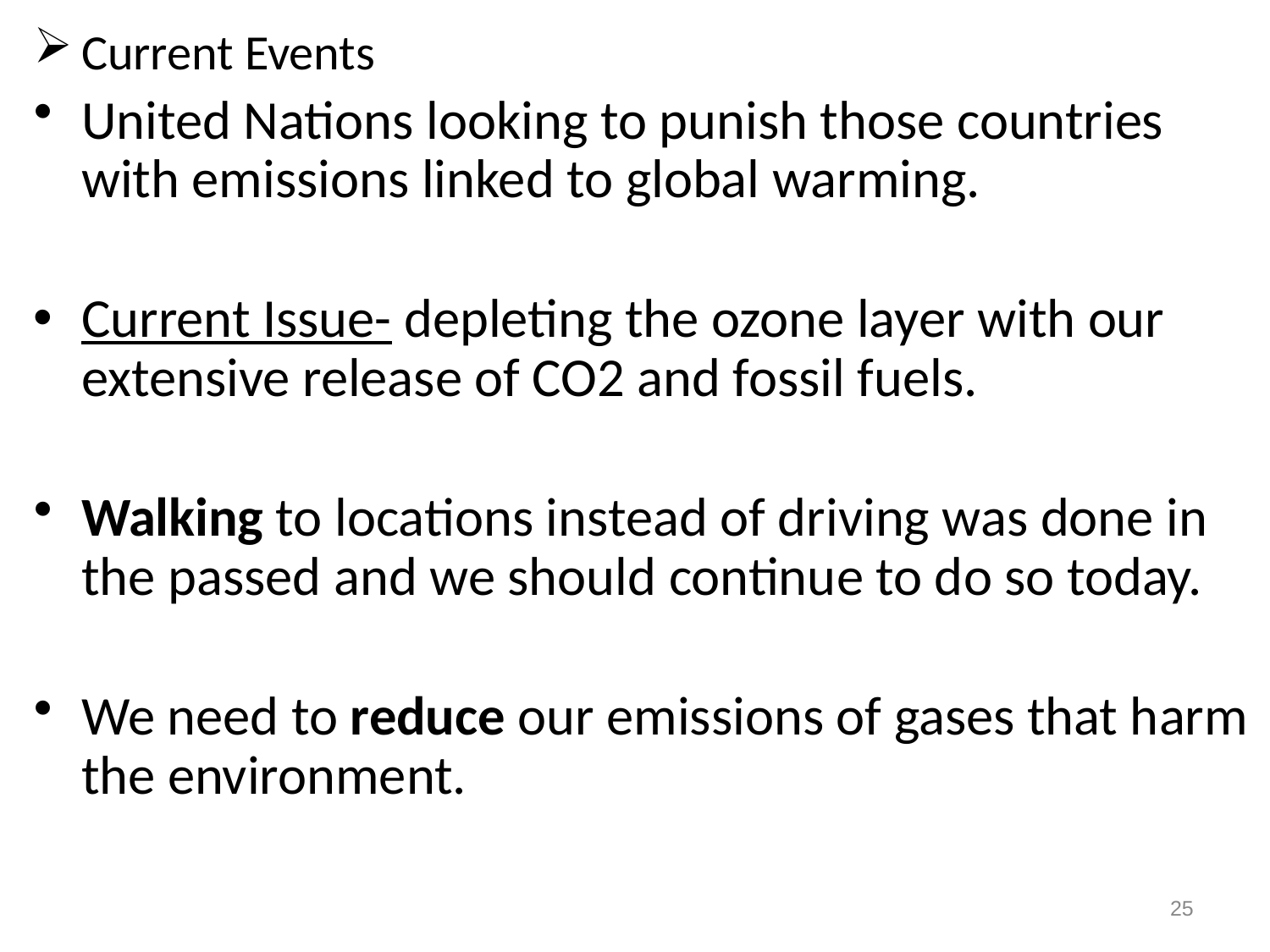

Current Events
United Nations looking to punish those countries with emissions linked to global warming.

Current Issue- depleting the ozone layer with our extensive release of CO2 and fossil fuels.

Walking to locations instead of driving was done in the passed and we should continue to do so today.

We need to reduce our emissions of gases that harm the environment.

25